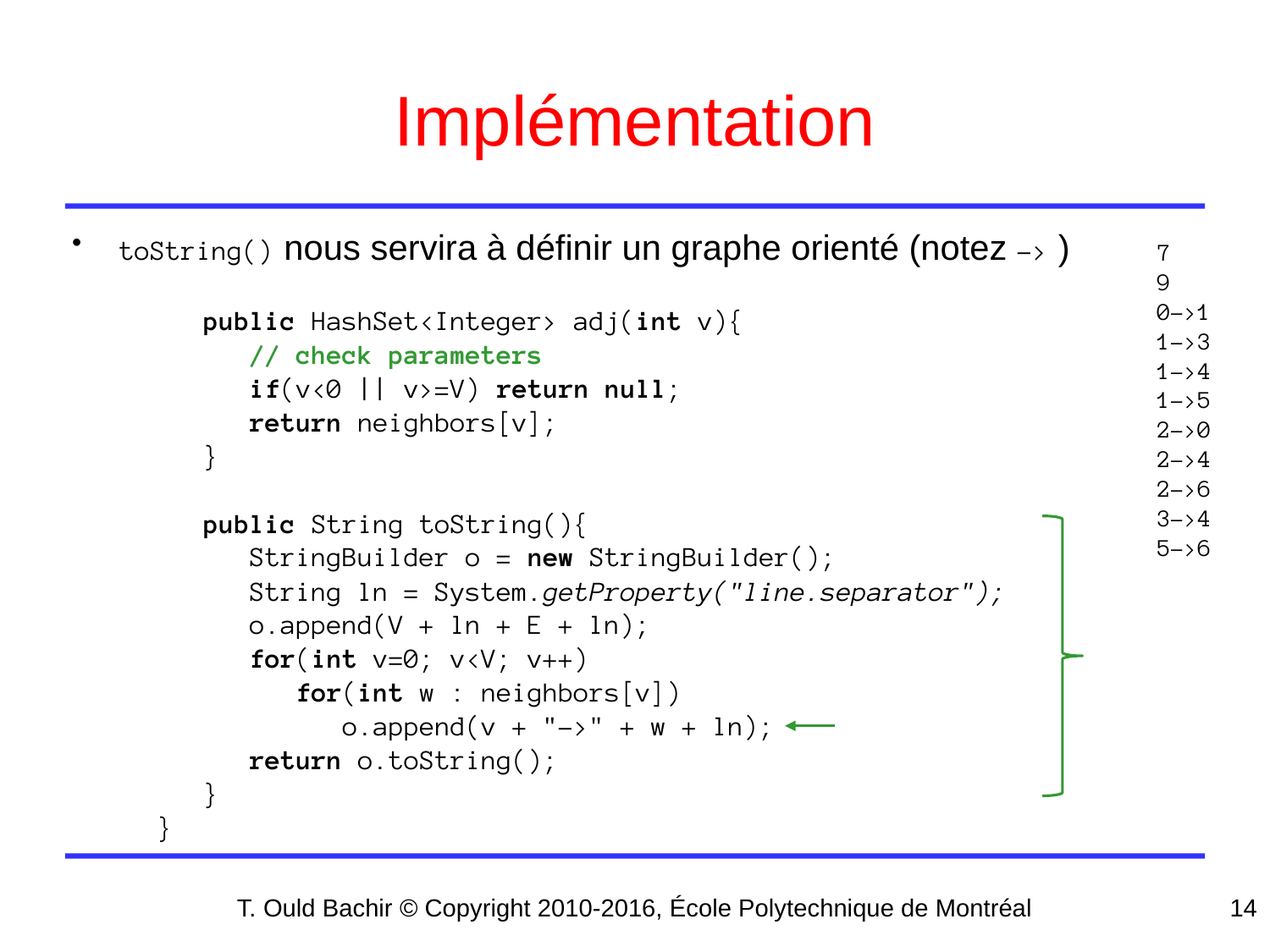

# Implémentation
toString() nous servira à définir un graphe orienté (notez -> )
7
9
0->1
1->3
1->4
1->5
2->0
2->4
2->6
3->4
5->6

   public HashSet<Integer> adj(int v){
      // check parameters
      if(v<0 || v>=V) return null;
      return neighbors[v];
   }

   public String toString(){
      StringBuilder o = new StringBuilder();
      String ln = System.getProperty("line.separator");
      o.append(V + ln + E + ln);
      for(int v=0; v<V; v++)
         for(int w : neighbors[v])
            o.append(v + "->" + w + ln);
      return o.toString();
   }
}

T. Ould Bachir © Copyright 2010-2016, École Polytechnique de Montréal
14